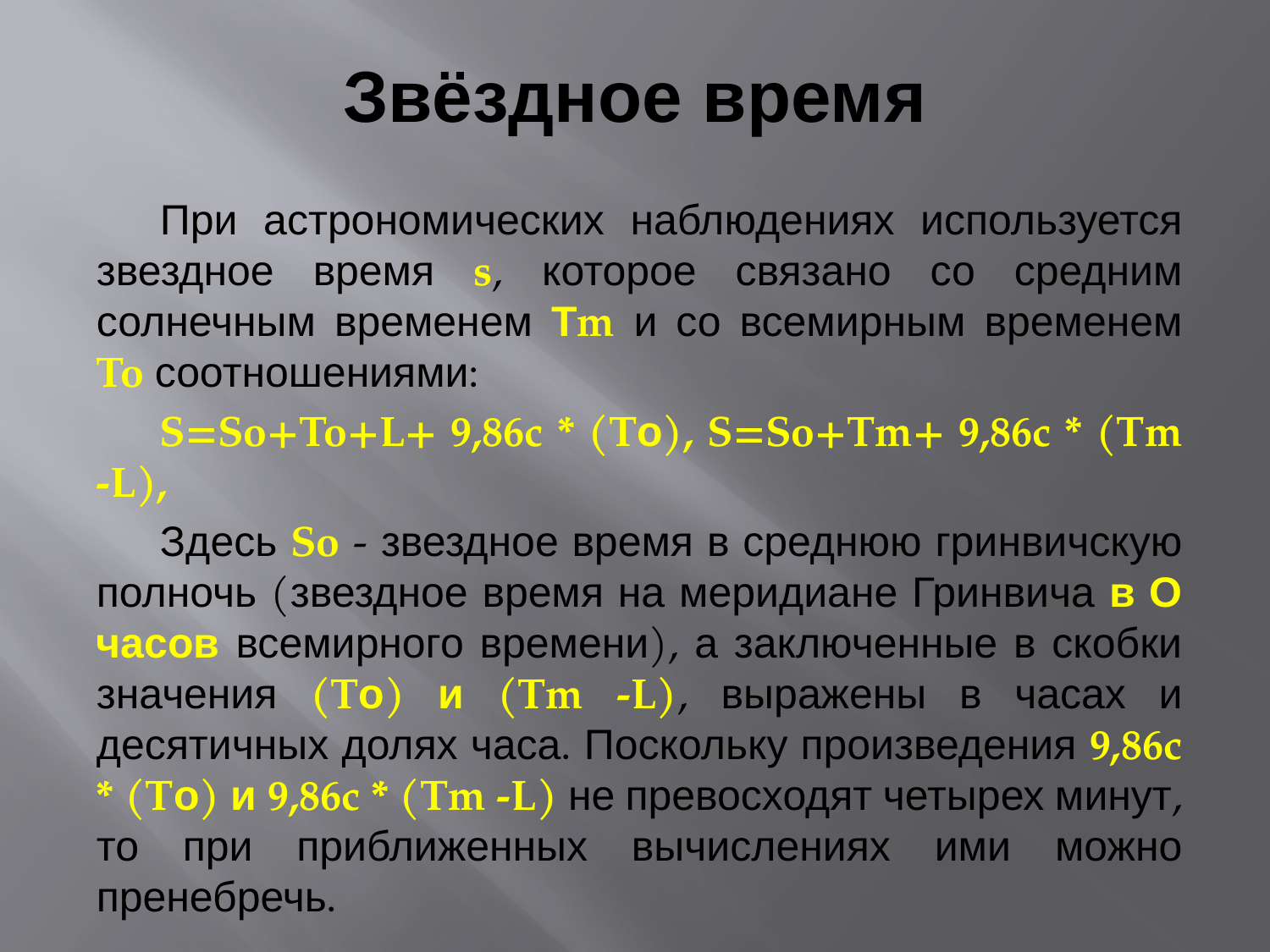

# Звёздное время
При астрономических наблюдениях используется звездное время s, которое связано со средним солнечным временем Тm и со всемирным временем To соотношениями:
S=So+To+L+ 9,86c * (Tо), S=So+Tm+ 9,86c * (Tm -L),
Здесь So - звездное время в среднюю гринвичскую полночь (звездное время на меридиане Гринвича в О часов всемирного времени), а заключенные в скобки значения (Tо) и (Tm -L), выражены в часах и десятичных долях часа. Поскольку произведения 9,86c * (Tо) и 9,86c * (Tm -L) не превосходят четырех минут, то при приближенных вычислениях ими можно пренебречь.